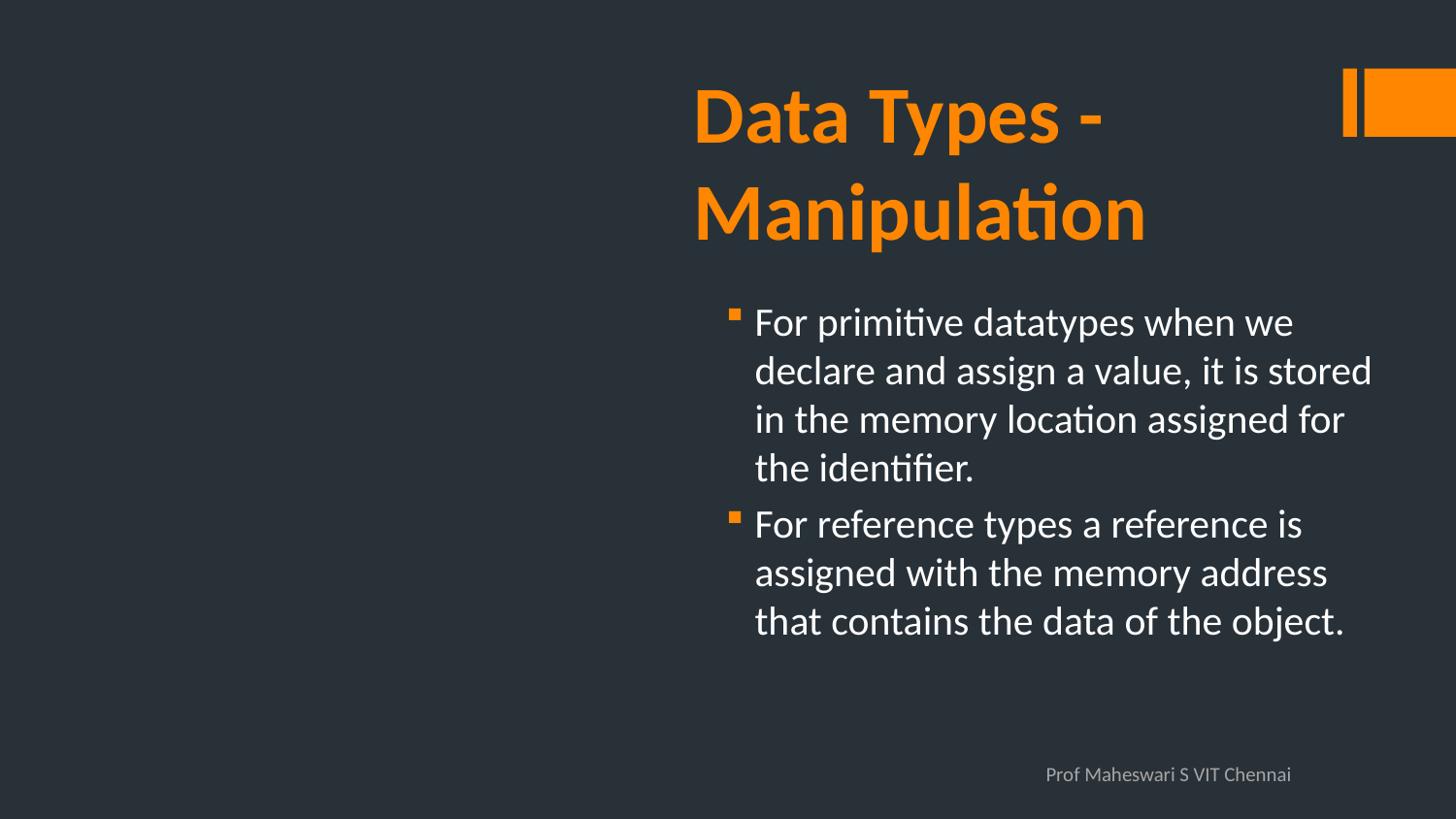

# Data Types - Manipulation
For primitive datatypes when we declare and assign a value, it is stored in the memory location assigned for the identifier.
For reference types a reference is assigned with the memory address that contains the data of the object.
Prof Maheswari S VIT Chennai